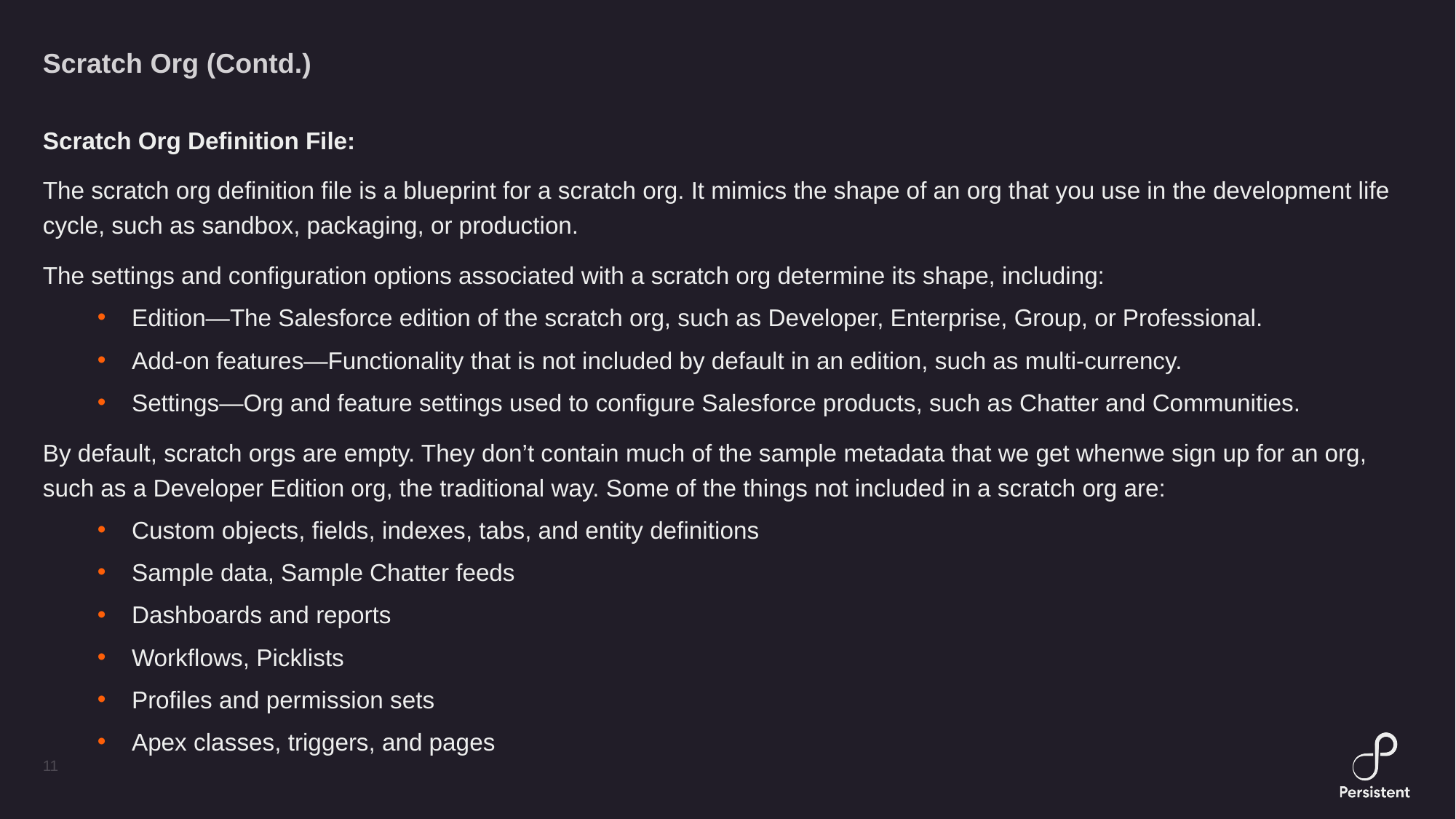

# Scratch Org (Contd.)
Scratch Org Definition File:
The scratch org definition file is a blueprint for a scratch org. It mimics the shape of an org that you use in the development life cycle, such as sandbox, packaging, or production.
The settings and configuration options associated with a scratch org determine its shape, including:
Edition—The Salesforce edition of the scratch org, such as Developer, Enterprise, Group, or Professional.
Add-on features—Functionality that is not included by default in an edition, such as multi-currency.
Settings—Org and feature settings used to configure Salesforce products, such as Chatter and Communities.
By default, scratch orgs are empty. They don’t contain much of the sample metadata that we get whenwe sign up for an org, such as a Developer Edition org, the traditional way. Some of the things not included in a scratch org are:
Custom objects, fields, indexes, tabs, and entity definitions
Sample data, Sample Chatter feeds
Dashboards and reports
Workflows, Picklists
Profiles and permission sets
Apex classes, triggers, and pages
11